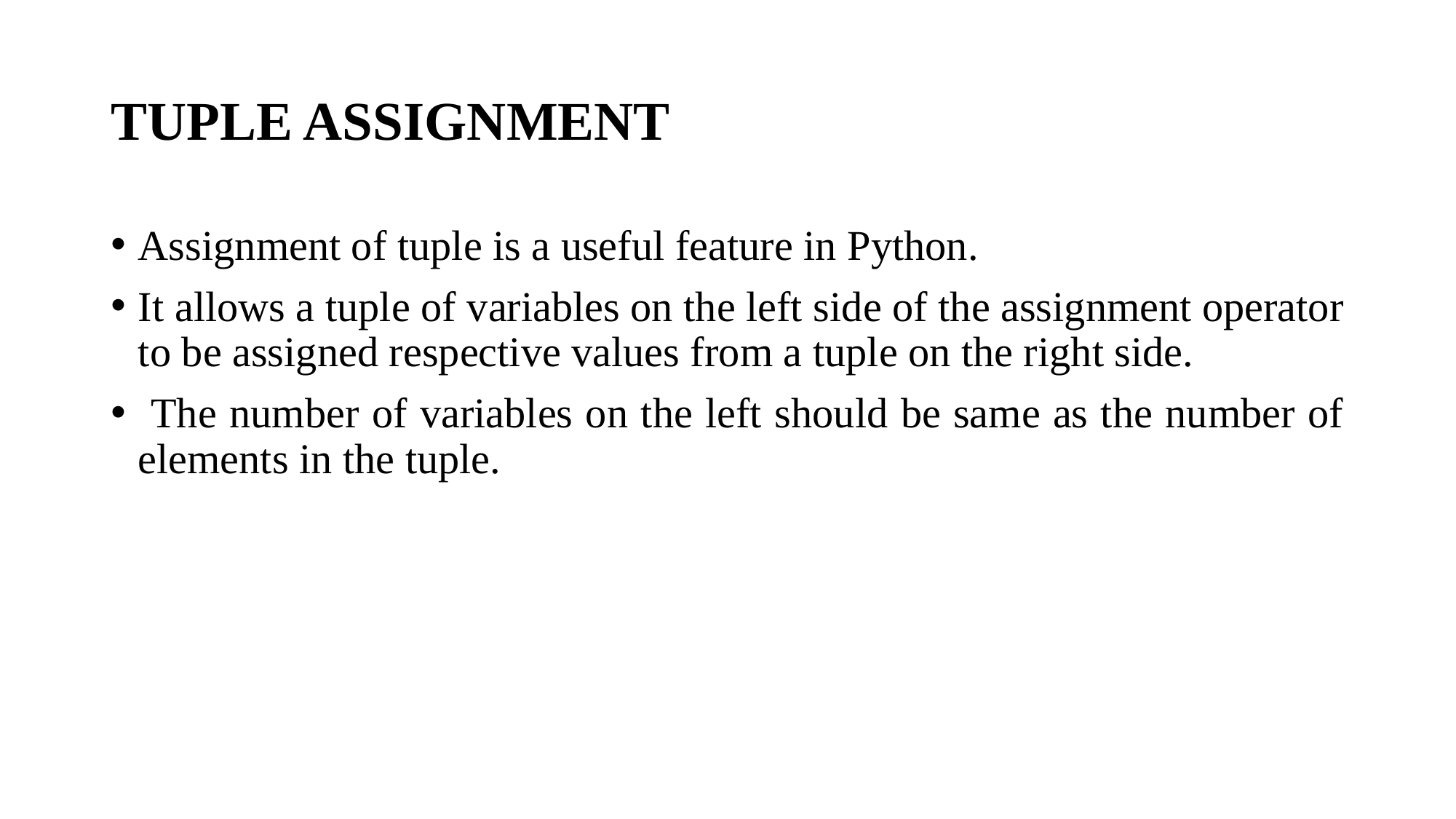

# TUPLE ASSIGNMENT
Assignment of tuple is a useful feature in Python.
It allows a tuple of variables on the left side of the assignment operator to be assigned respective values from a tuple on the right side.
 The number of variables on the left should be same as the number of elements in the tuple.